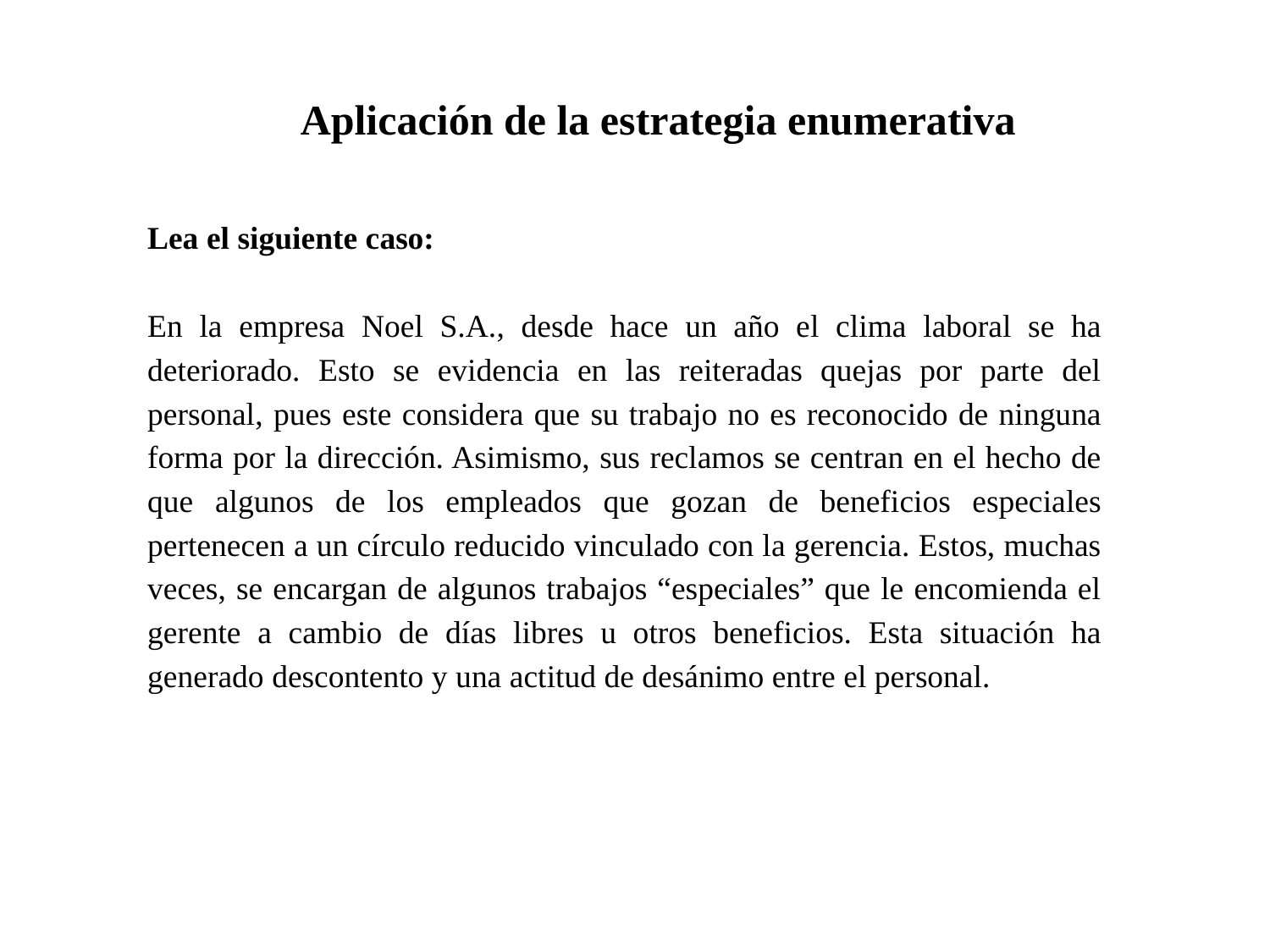

Aplicación de la estrategia enumerativa
Lea el siguiente caso:

En la empresa Noel S.A., desde hace un año el clima laboral se ha deteriorado. Esto se evidencia en las reiteradas quejas por parte del personal, pues este considera que su trabajo no es reconocido de ninguna forma por la dirección. Asimismo, sus reclamos se centran en el hecho de que algunos de los empleados que gozan de beneficios especiales pertenecen a un círculo reducido vinculado con la gerencia. Estos, muchas veces, se encargan de algunos trabajos “especiales” que le encomienda el gerente a cambio de días libres u otros beneficios. Esta situación ha generado descontento y una actitud de desánimo entre el personal.